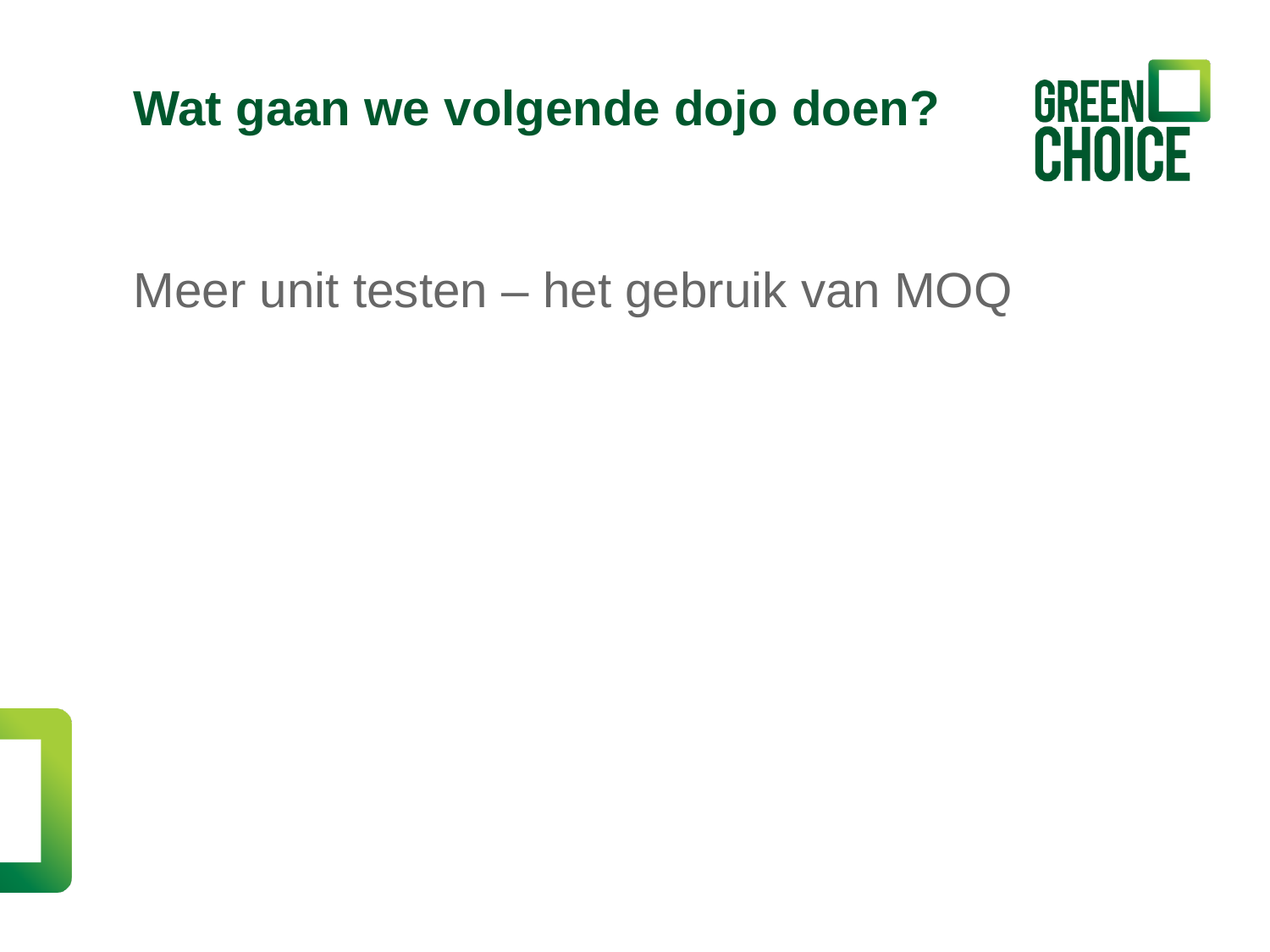

Wat gaan we volgende dojo doen?

Meer unit testen – het gebruik van MOQ